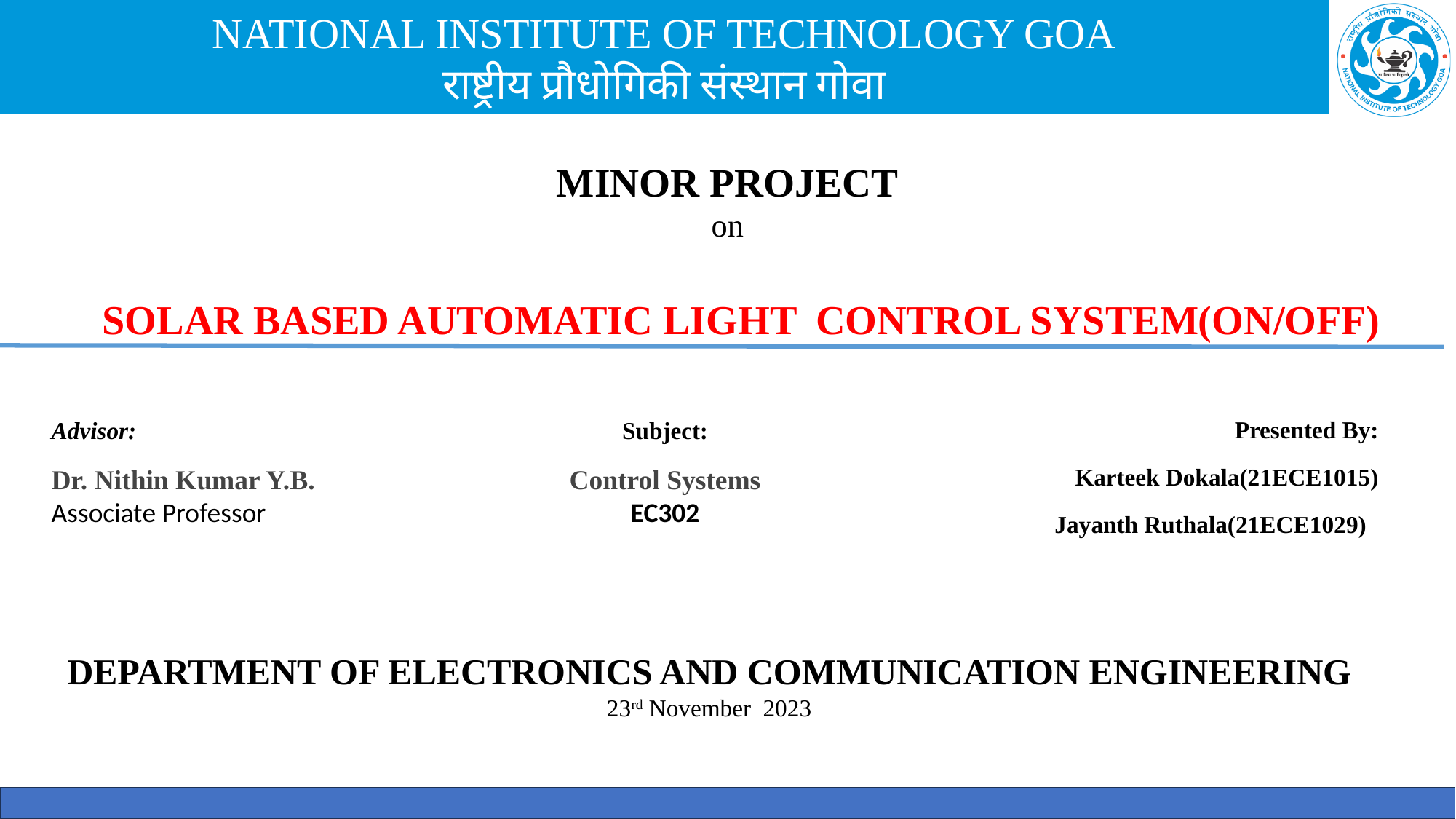

MINOR PROJECT
on
                SOLAR BASED AUTOMATIC LIGHT  CONTROL SYSTEM(ON/OFF)
Presented By:
Karteek Dokala(21ECE1015)
Jayanth Ruthala(21ECE1029)

Advisor:
Dr. Nithin Kumar Y.B.
Associate Professor

Subject:
Control Systems
EC302

DEPARTMENT OF ELECTRONICS AND COMMUNICATION ENGINEERING
23rd November  2023